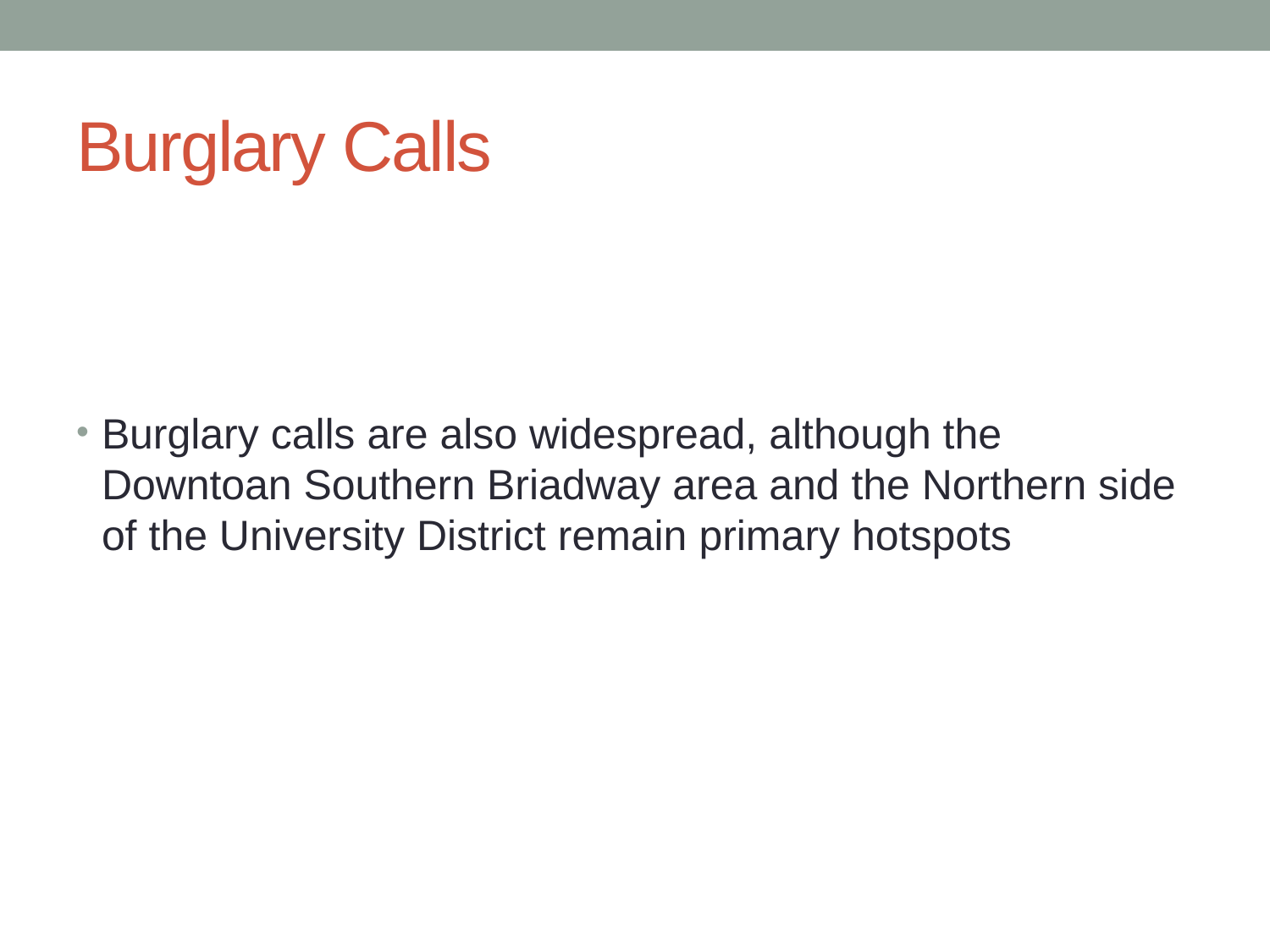

# Burglary Calls

Burglary calls are also widespread, although the Downtoan Southern Briadway area and the Northern side of the University District remain primary hotspots